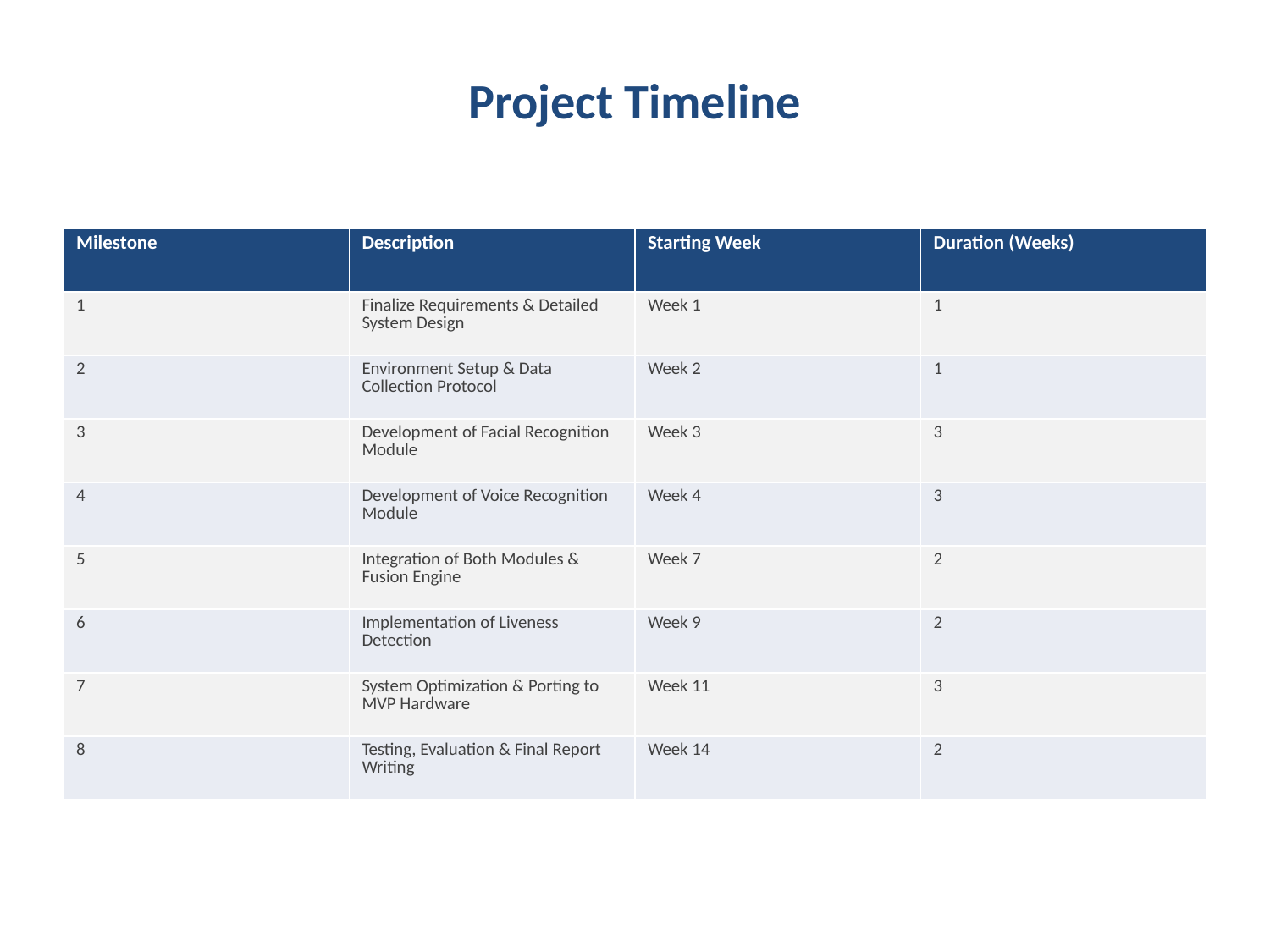

#
Project Timeline
| Milestone | Description | Starting Week | Duration (Weeks) |
| --- | --- | --- | --- |
| 1 | Finalize Requirements & Detailed System Design | Week 1 | 1 |
| 2 | Environment Setup & Data Collection Protocol | Week 2 | 1 |
| 3 | Development of Facial Recognition Module | Week 3 | 3 |
| 4 | Development of Voice Recognition Module | Week 4 | 3 |
| 5 | Integration of Both Modules & Fusion Engine | Week 7 | 2 |
| 6 | Implementation of Liveness Detection | Week 9 | 2 |
| 7 | System Optimization & Porting to MVP Hardware | Week 11 | 3 |
| 8 | Testing, Evaluation & Final Report Writing | Week 14 | 2 |